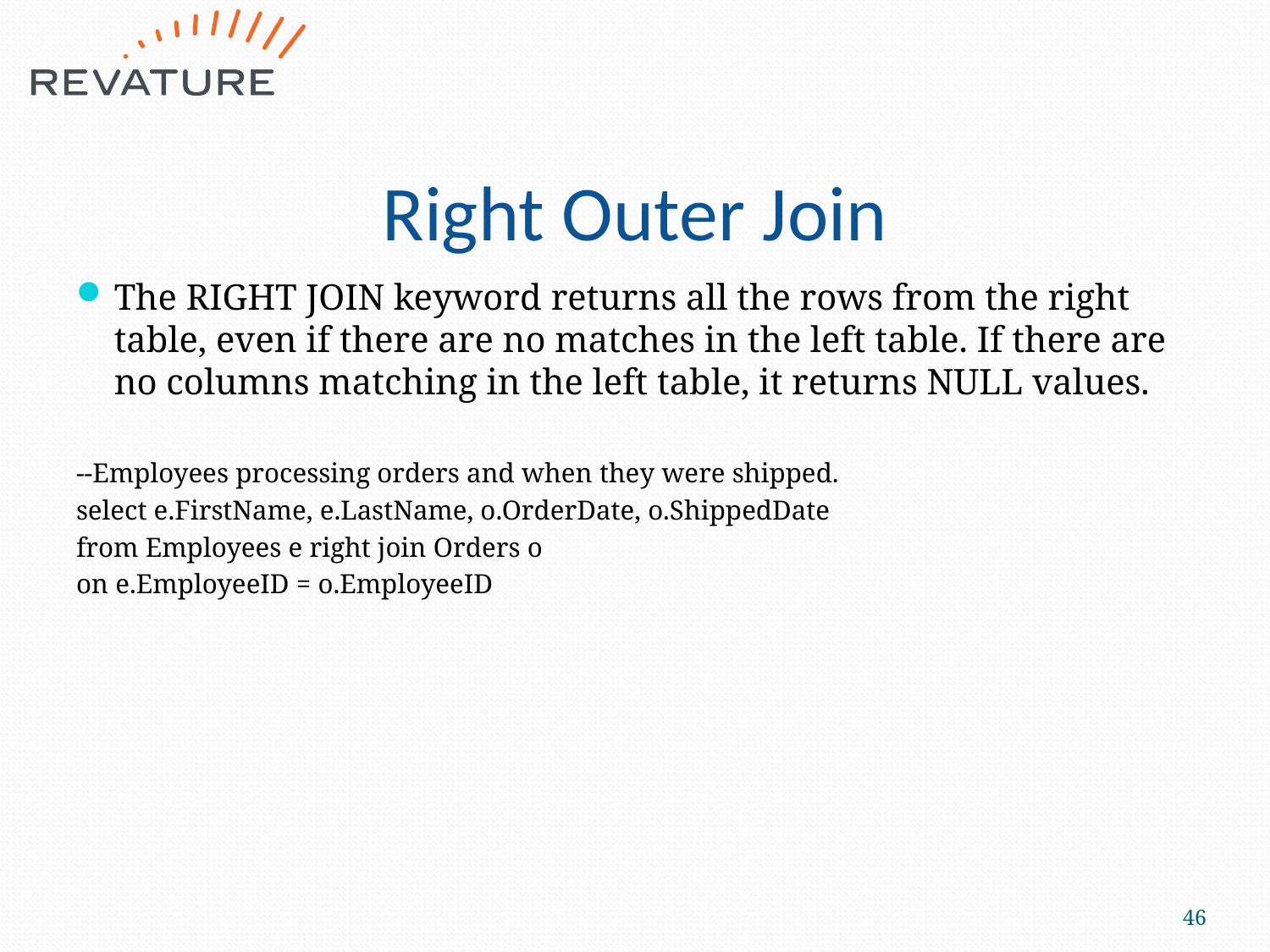

# Right Outer Join
The RIGHT JOIN keyword returns all the rows from the right table, even if there are no matches in the left table. If there are no columns matching in the left table, it returns NULL values.

--Employees processing orders and when they were shipped.
select e.FirstName, e.LastName, o.OrderDate, o.ShippedDate
from Employees e right join Orders o
on e.EmployeeID = o.EmployeeID

46